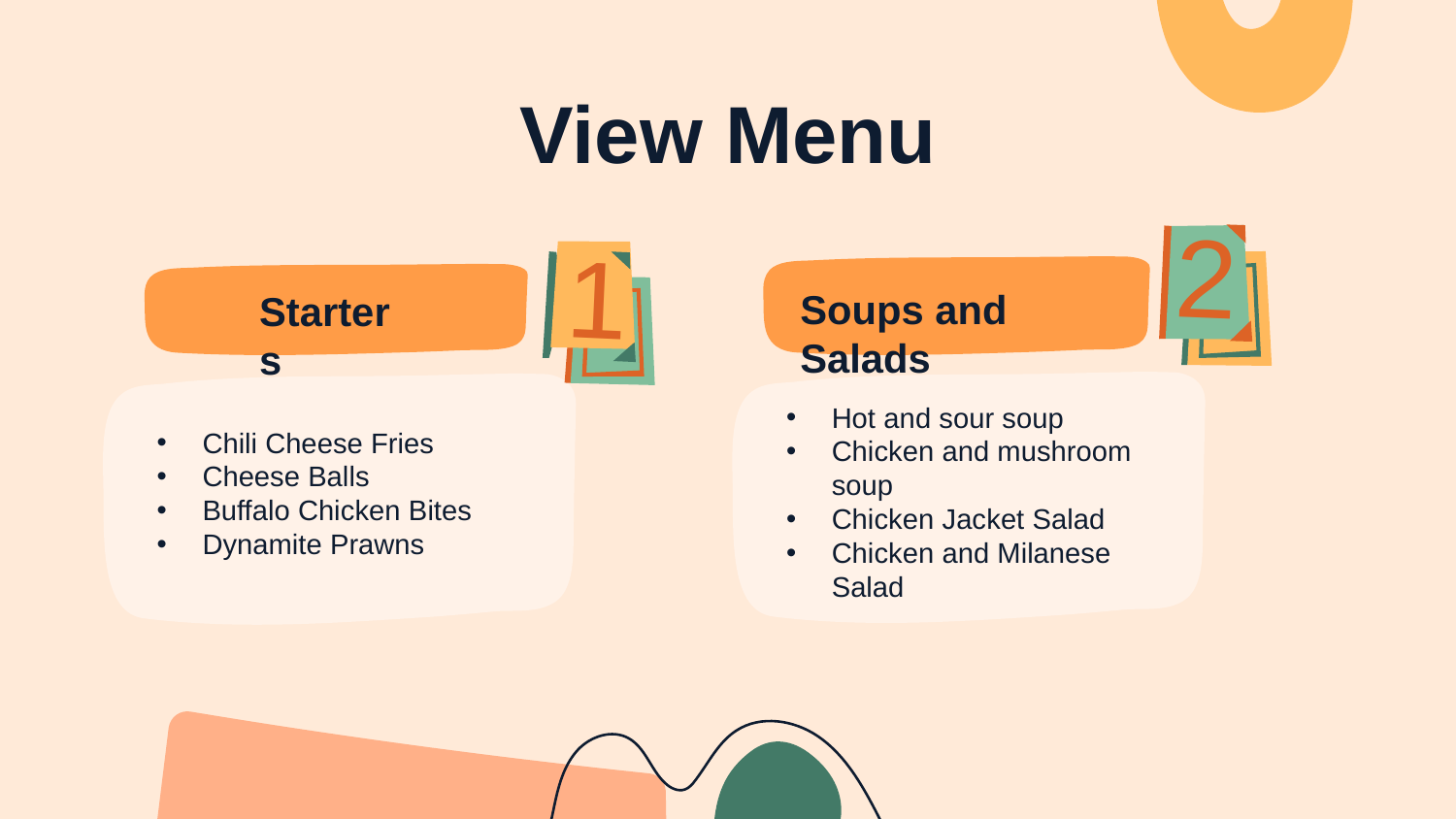

# View Menu
2

1

Soups and Salads
Starters

Hot and sour soup
Chicken and mushroom soup
Chicken Jacket Salad
Chicken and Milanese Salad

Chili Cheese Fries
Cheese Balls
Buffalo Chicken Bites
Dynamite Prawns